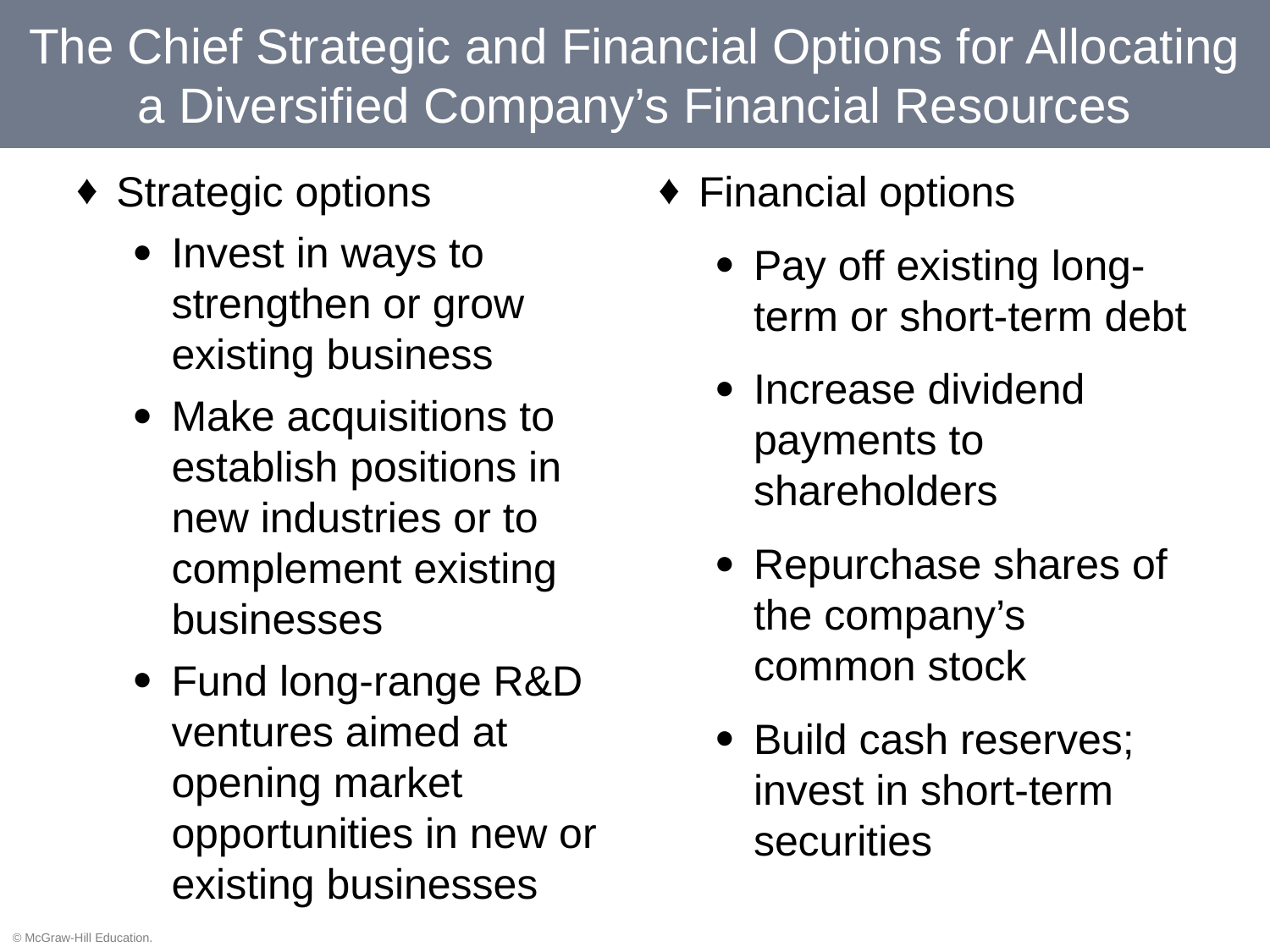

# The Chief Strategic and Financial Options for Allocating a Diversified Company’s Financial Resources
Strategic options
Invest in ways to strengthen or grow existing business
Make acquisitions to establish positions in new industries or to complement existing businesses
Fund long-range R&D ventures aimed at opening market opportunities in new or existing businesses
Financial options
Pay off existing long-term or short-term debt
Increase dividend payments to shareholders
Repurchase shares of the company’s common stock
Build cash reserves; invest in short-term securities